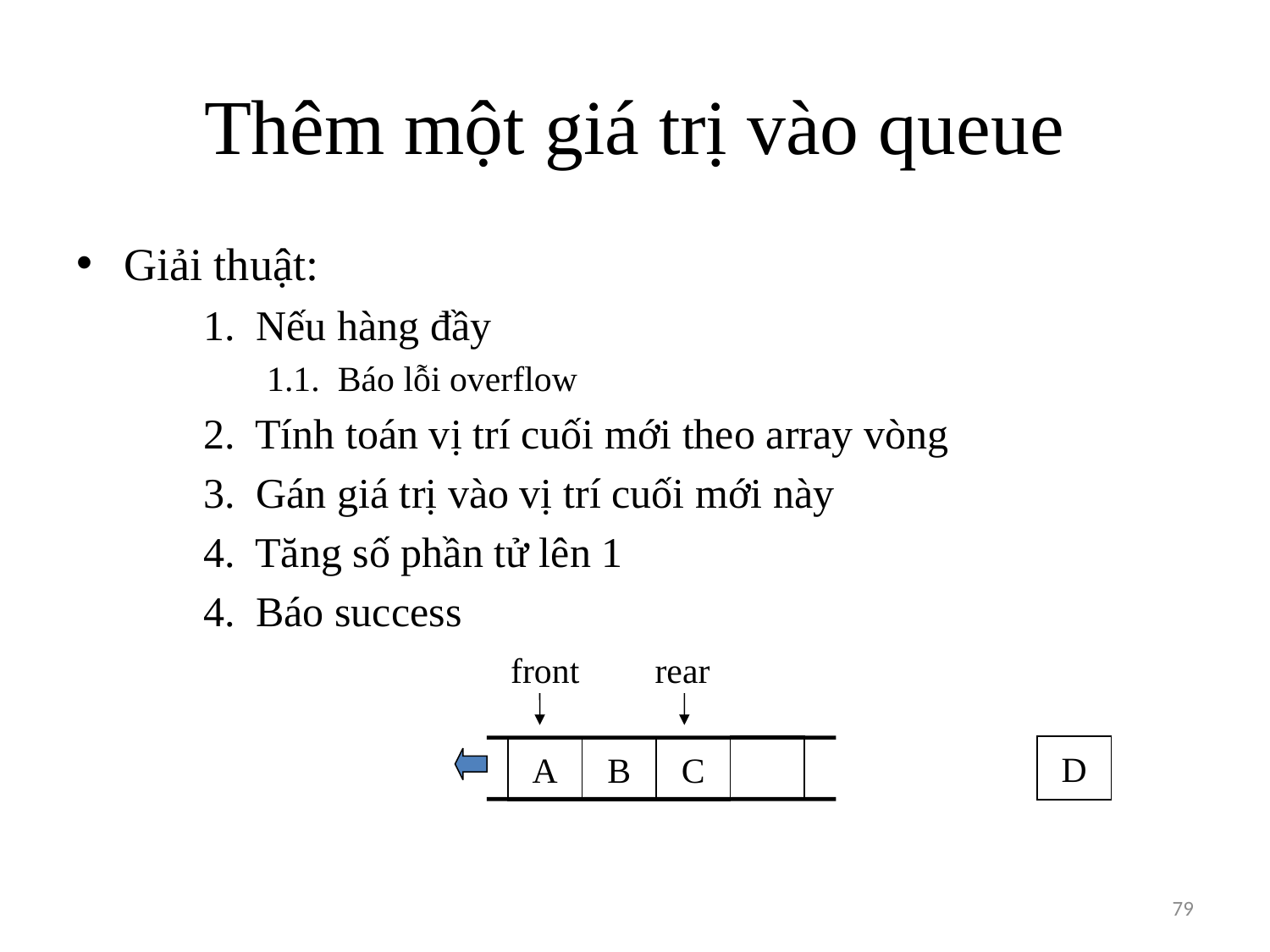

# Thêm một giá trị vào queue
Giải thuật:
1.  Nếu hàng đầy
1.1.  Báo lỗi overflow
2.  Tính toán vị trí cuối mới theo array vòng
3.  Gán giá trị vào vị trí cuối mới này
4.  Tăng số phần tử lên 1
4.  Báo success
front
rear

A
B
C

D
79